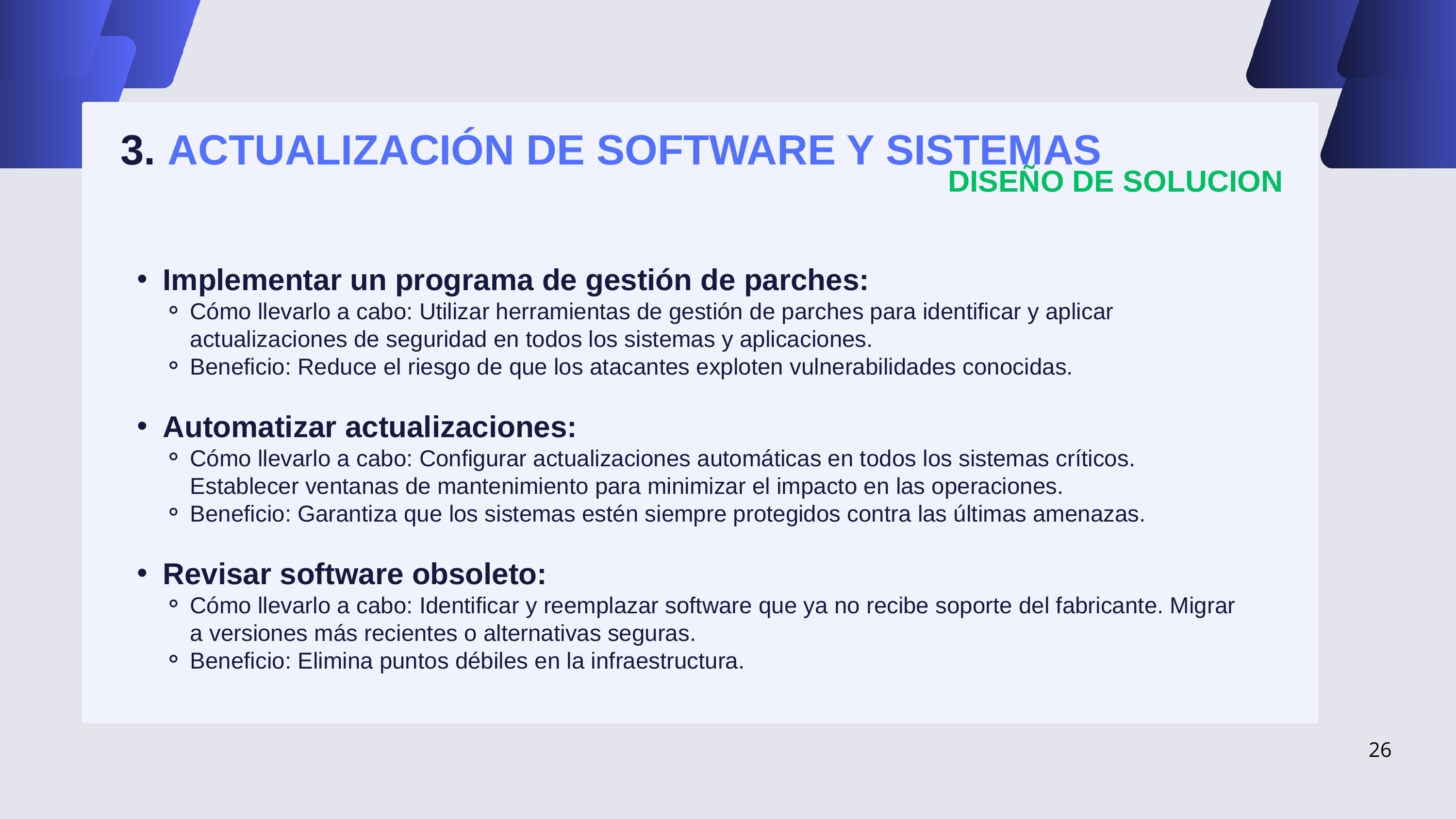

3. ACTUALIZACIÓN DE SOFTWARE Y SISTEMAS

DISEÑO DE SOLUCION

Implementar un programa de gestión de parches:
Cómo llevarlo a cabo: Utilizar herramientas de gestión de parches para identificar y aplicar actualizaciones de seguridad en todos los sistemas y aplicaciones.
Beneficio: Reduce el riesgo de que los atacantes exploten vulnerabilidades conocidas.

Automatizar actualizaciones:
Cómo llevarlo a cabo: Configurar actualizaciones automáticas en todos los sistemas críticos. Establecer ventanas de mantenimiento para minimizar el impacto en las operaciones.
Beneficio: Garantiza que los sistemas estén siempre protegidos contra las últimas amenazas.

Revisar software obsoleto:
Cómo llevarlo a cabo: Identificar y reemplazar software que ya no recibe soporte del fabricante. Migrar a versiones más recientes o alternativas seguras.
Beneficio: Elimina puntos débiles en la infraestructura.

26